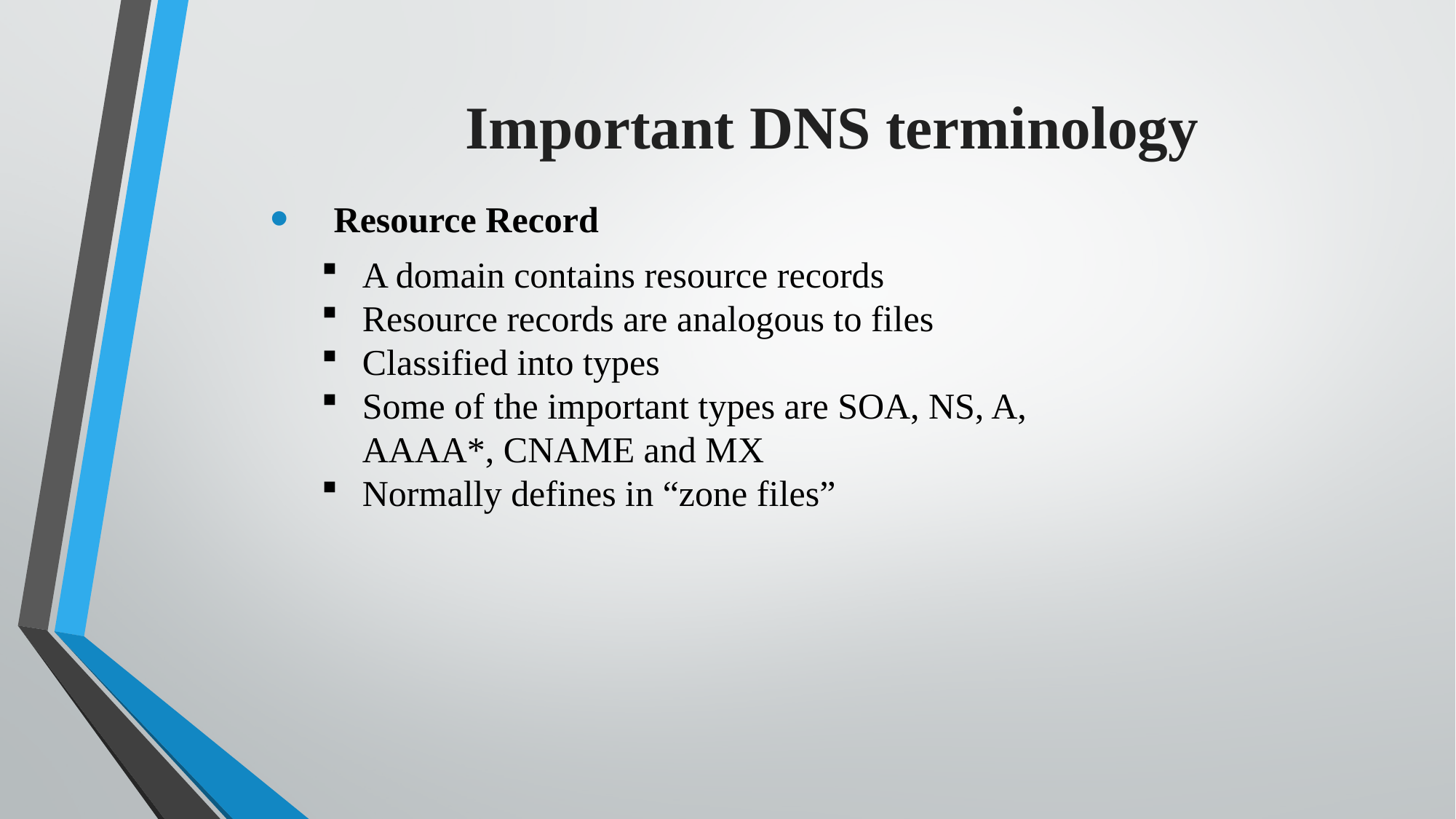

Important DNS terminology
Resource Record
A domain contains resource records
Resource records are analogous to files
Classified into types
Some of the important types are SOA, NS, A, AAAA*, CNAME and MX
Normally defines in “zone files”